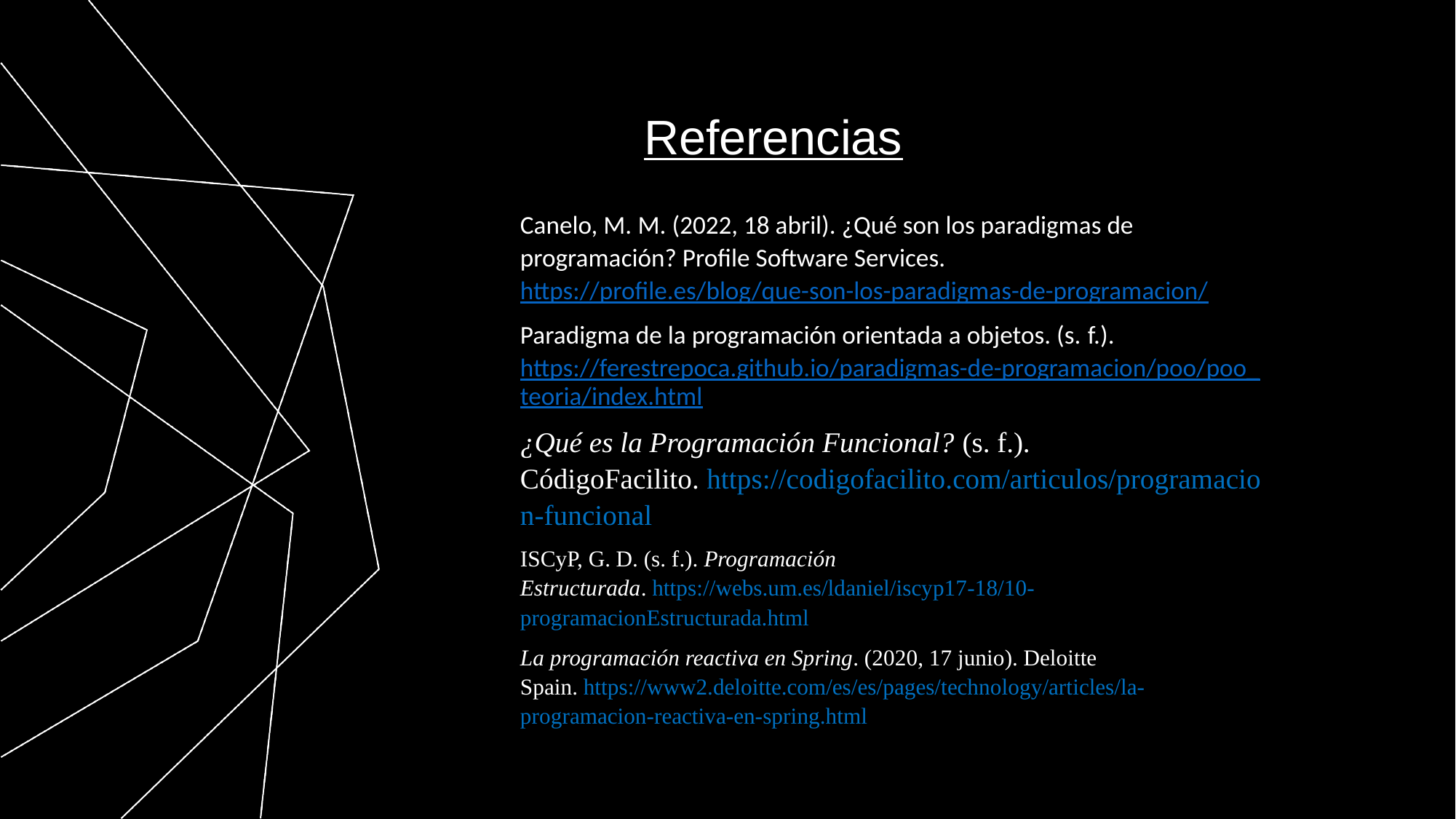

# Referencias
Canelo, M. M. (2022, 18 abril). ¿Qué son los paradigmas de programación? Profile Software Services. https://profile.es/blog/que-son-los-paradigmas-de-programacion/
Paradigma de la programación orientada a objetos. (s. f.). https://ferestrepoca.github.io/paradigmas-de-programacion/poo/poo_teoria/index.html
¿Qué es la Programación Funcional? (s. f.). CódigoFacilito. https://codigofacilito.com/articulos/programacion-funcional
ISCyP, G. D. (s. f.). Programación Estructurada. https://webs.um.es/ldaniel/iscyp17-18/10-programacionEstructurada.html
La programación reactiva en Spring. (2020, 17 junio). Deloitte Spain. https://www2.deloitte.com/es/es/pages/technology/articles/la-programacion-reactiva-en-spring.html